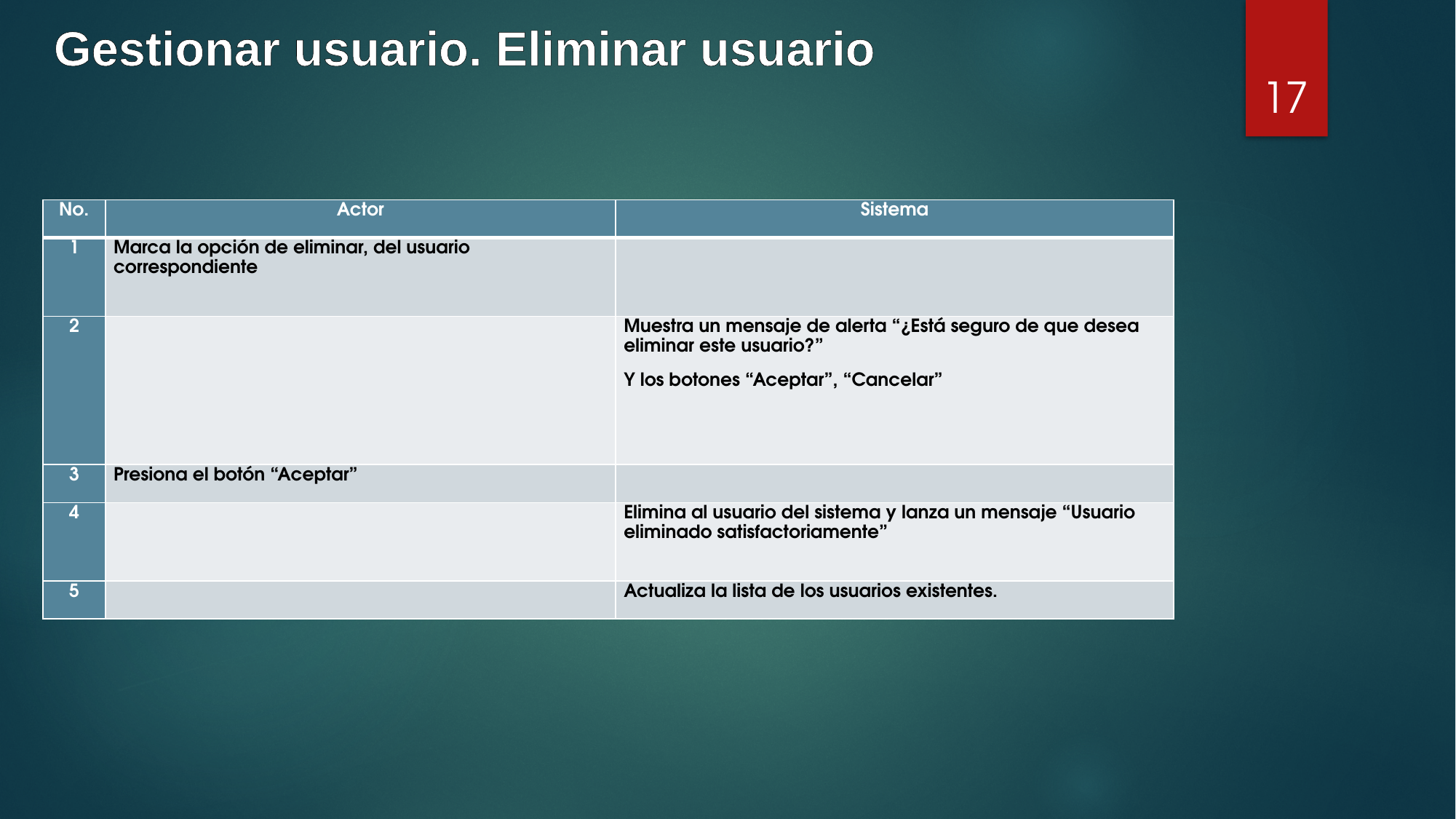

Gestionar usuario. Eliminar usuario
17
| No. | Actor | Sistema |
| --- | --- | --- |
| 1 | Marca la opción de eliminar, del usuario correspondiente |  |
| 2 |  | Muestra un mensaje de alerta “¿Está seguro de que desea eliminar este usuario?” Y los botones “Aceptar”, “Cancelar” |
| 3 | Presiona el botón “Aceptar” |  |
| 4 |  | Elimina al usuario del sistema y lanza un mensaje “Usuario eliminado satisfactoriamente” |
| 5 |  | Actualiza la lista de los usuarios existentes. |